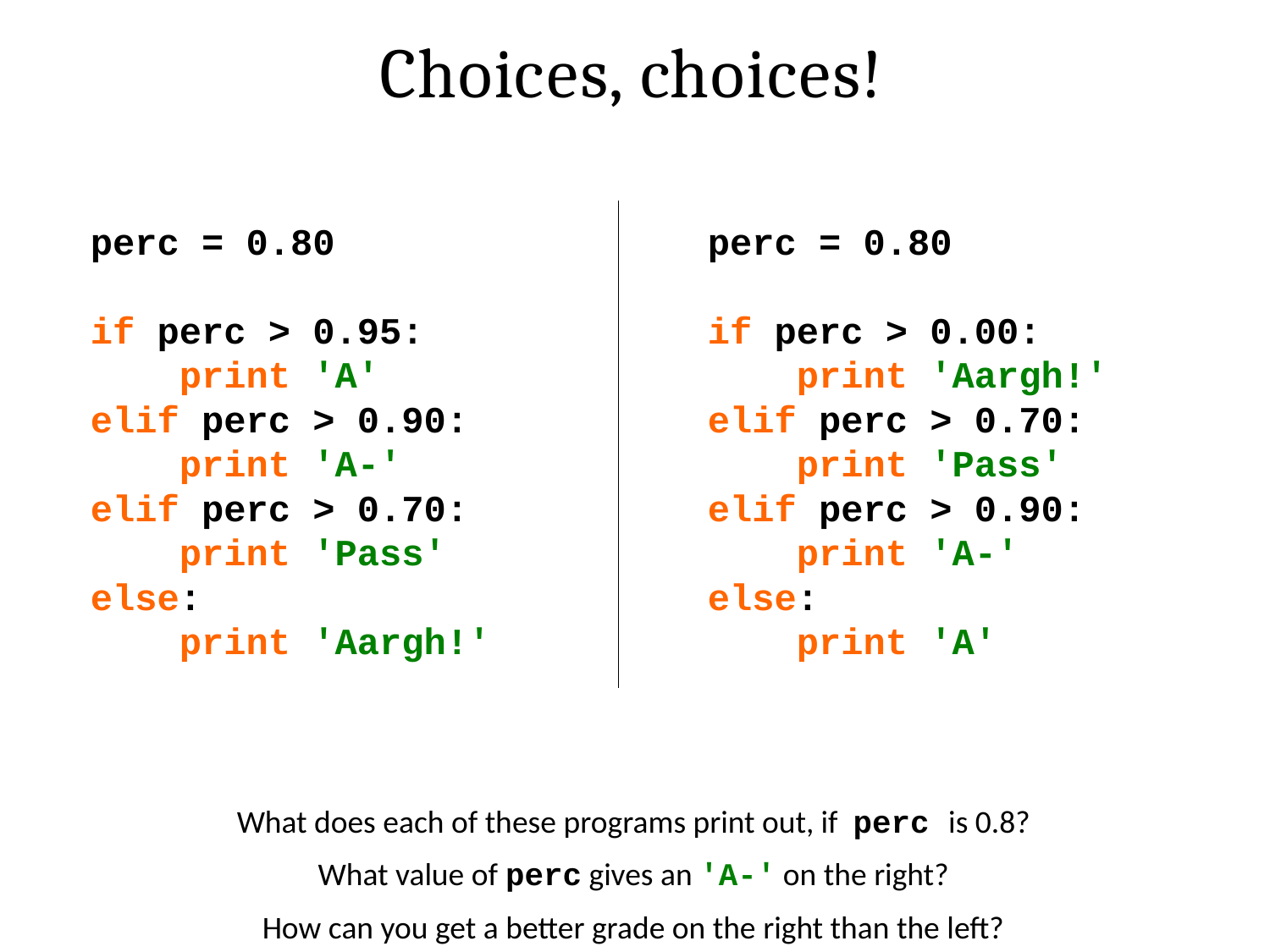

Choices, choices!
perc = 0.80

if perc > 0.95:
    print 'A'
elif perc > 0.90:
    print 'A-'
elif perc > 0.70:
    print 'Pass'
else:
    print 'Aargh!'
perc = 0.80

if perc > 0.00:
    print 'Aargh!'
elif perc > 0.70:
    print 'Pass'
elif perc > 0.90:
    print 'A-'
else:
    print 'A'
What does each of these programs print out, if  perc is 0.8?
What value of perc gives an 'A-' on the right?
How can you get a better grade on the right than the left?